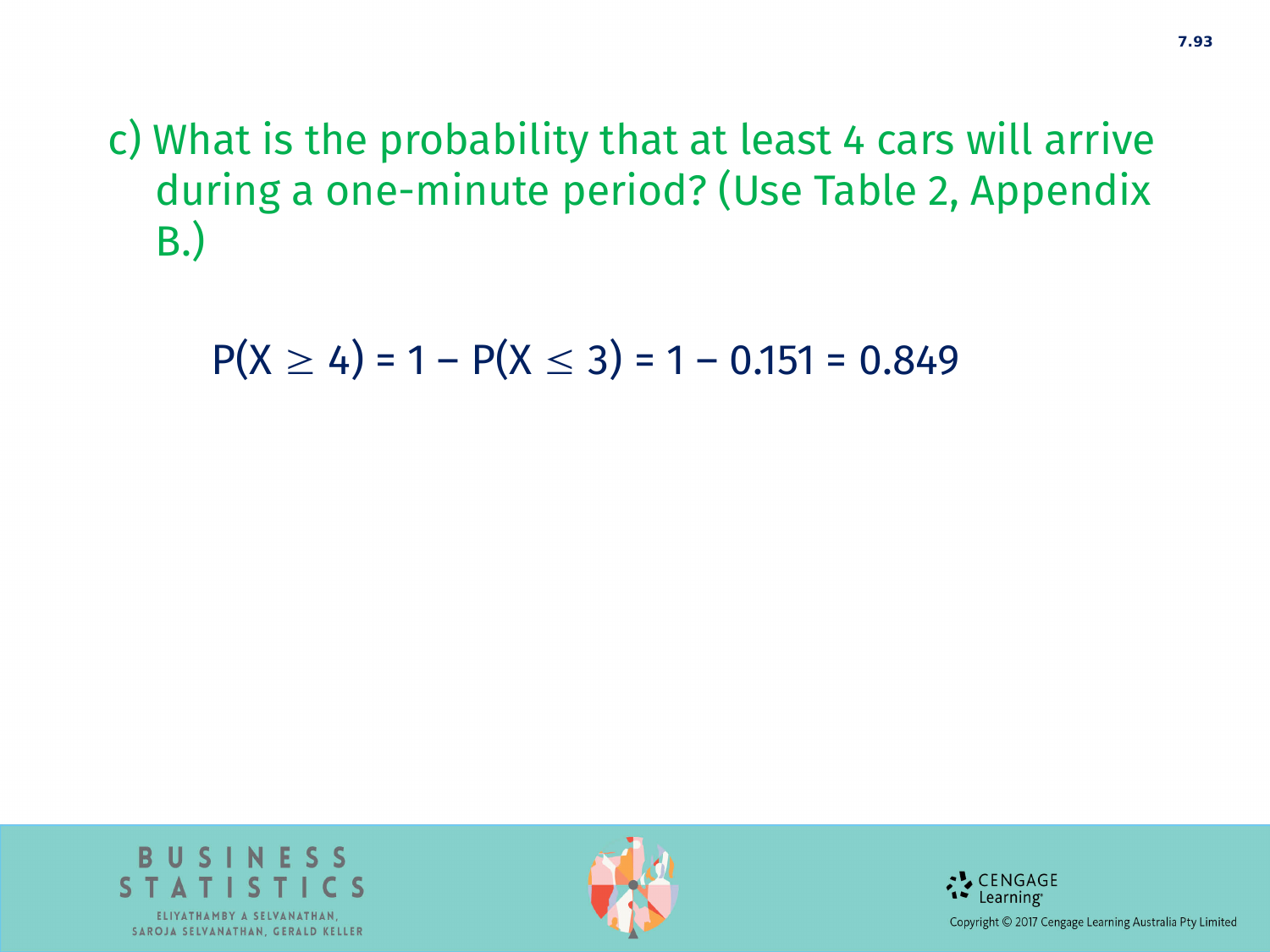

7.93
c) What is the probability that at least 4 cars will arrive during a one-minute period? (Use Table 2, Appendix B.)

	P(X ≥ 4) = 1 – P(X ≤ 3) = 1 – 0.151 = 0.849